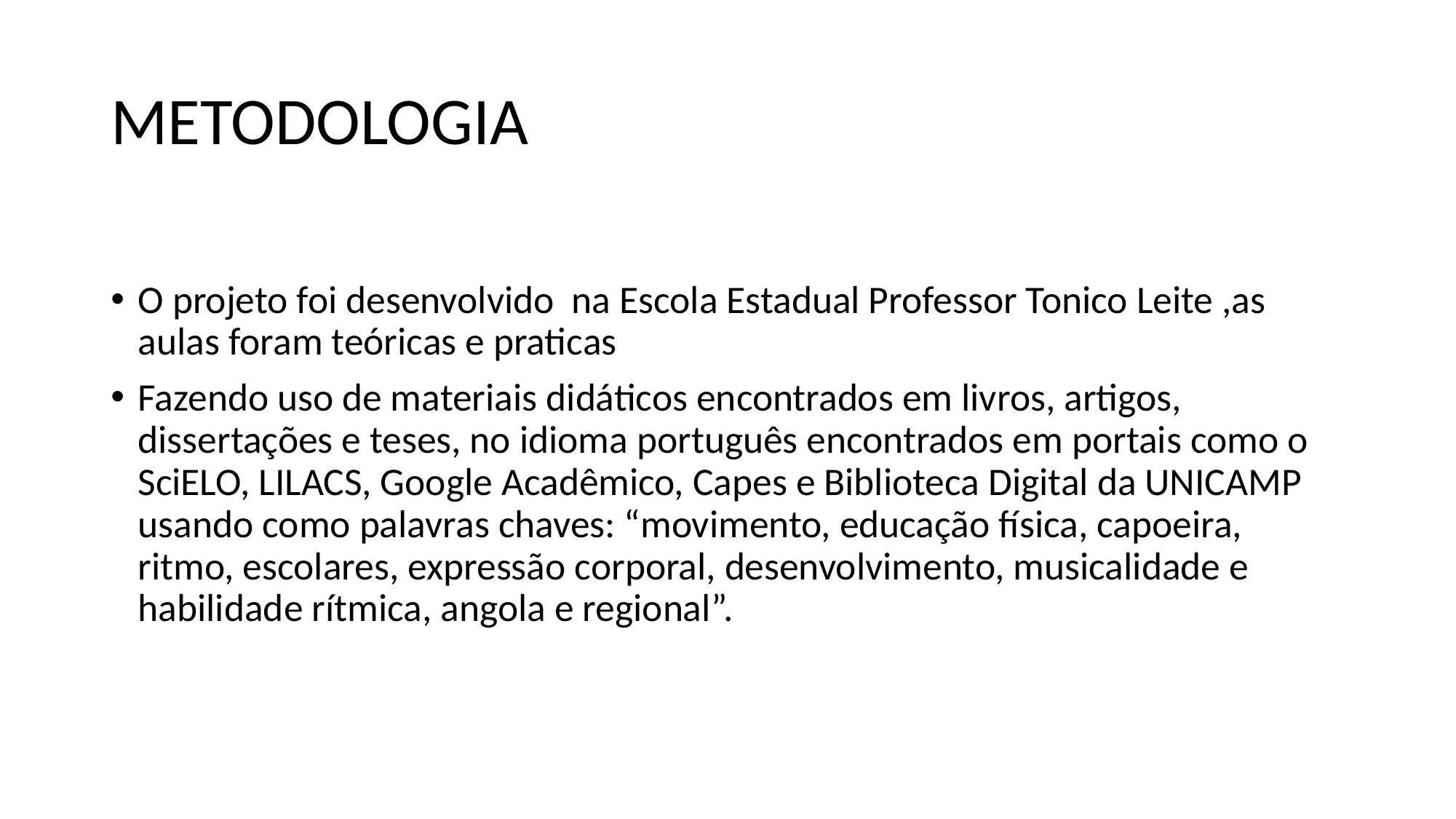

# METODOLOGIA

O projeto foi desenvolvido  na Escola Estadual Professor Tonico Leite ,as aulas foram teóricas e praticas
Fazendo uso de materiais didáticos encontrados em livros, artigos, dissertações e teses, no idioma português encontrados em portais como o SciELO, LILACS, Google Acadêmico, Capes e Biblioteca Digital da UNICAMP usando como palavras chaves: “movimento, educação física, capoeira, ritmo, escolares, expressão corporal, desenvolvimento, musicalidade e habilidade rítmica, angola e regional”.